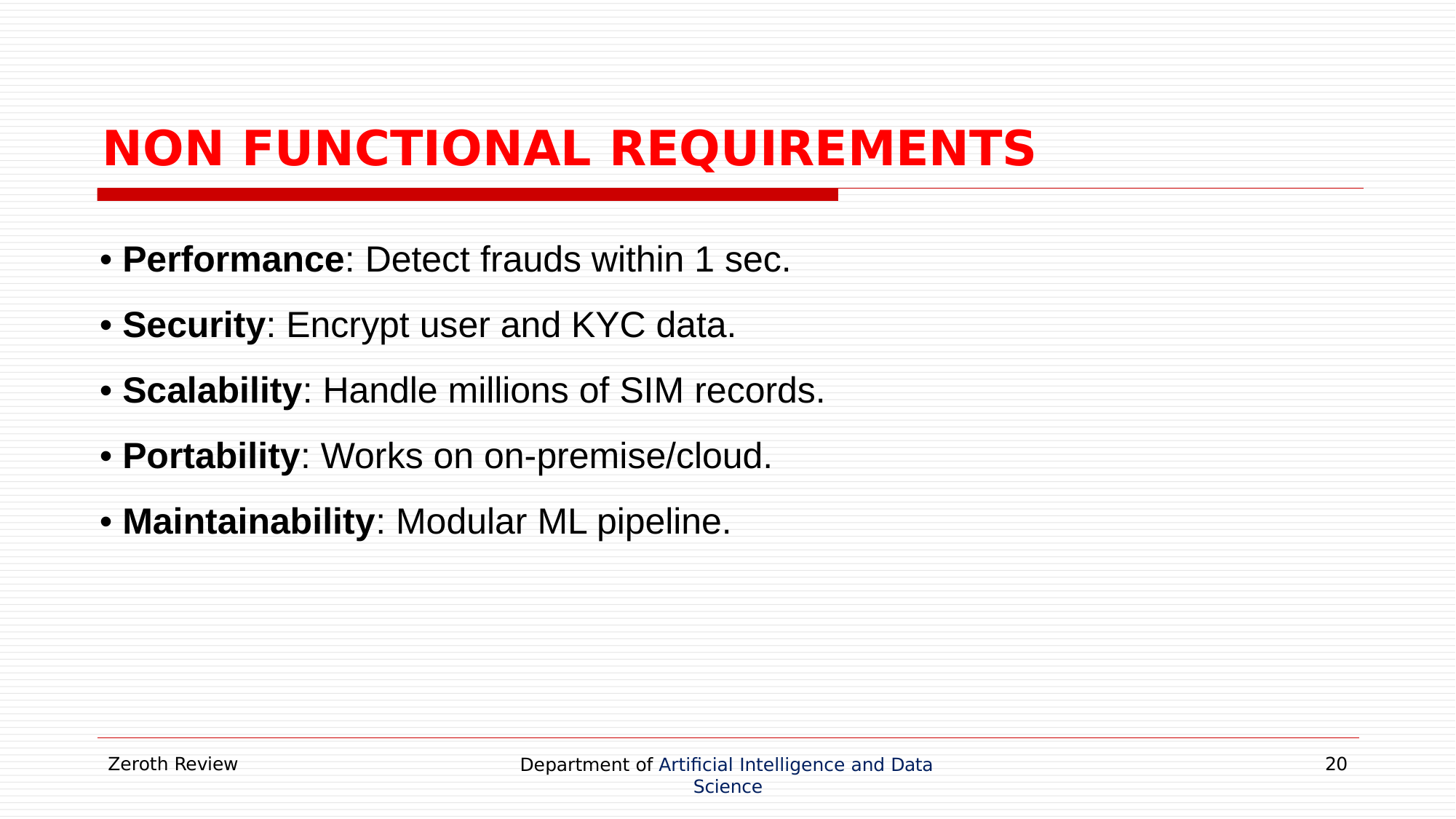

# NON FUNCTIONAL REQUIREMENTS
• Performance: Detect frauds within 1 sec.
• Security: Encrypt user and KYC data.
• Scalability: Handle millions of SIM records.
• Portability: Works on on-premise/cloud.
• Maintainability: Modular ML pipeline.

Zeroth Review
Department of Artificial Intelligence and Data Science
20